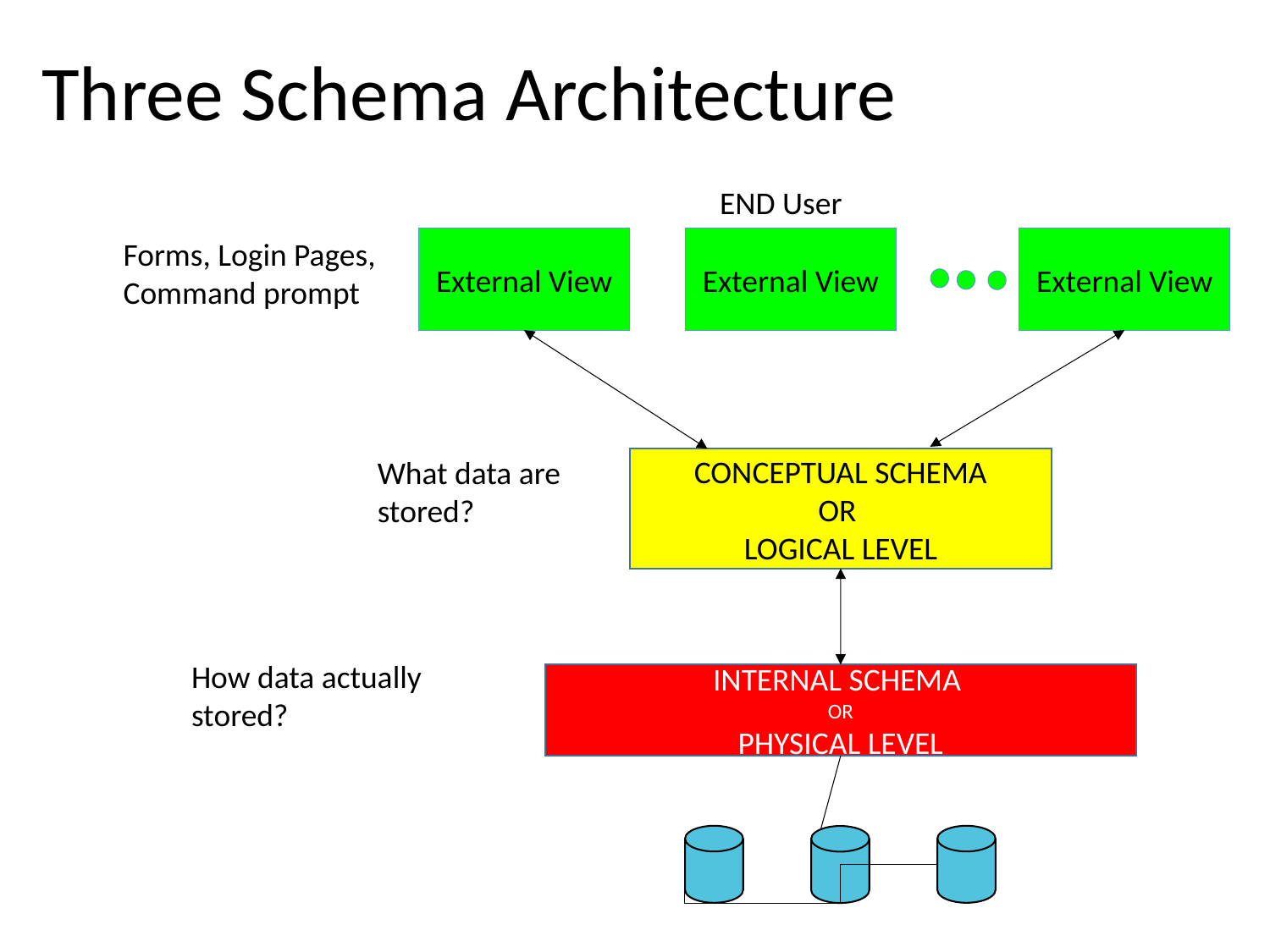

# Three Schema Architecture
END User
Forms, Login Pages,
Command prompt
External View
External View
External View

What data are stored?
CONCEPTUAL SCHEMA
OR
LOGICAL LEVEL
How data actually stored?
INTERNAL SCHEMA
OR
PHYSICAL LEVEL